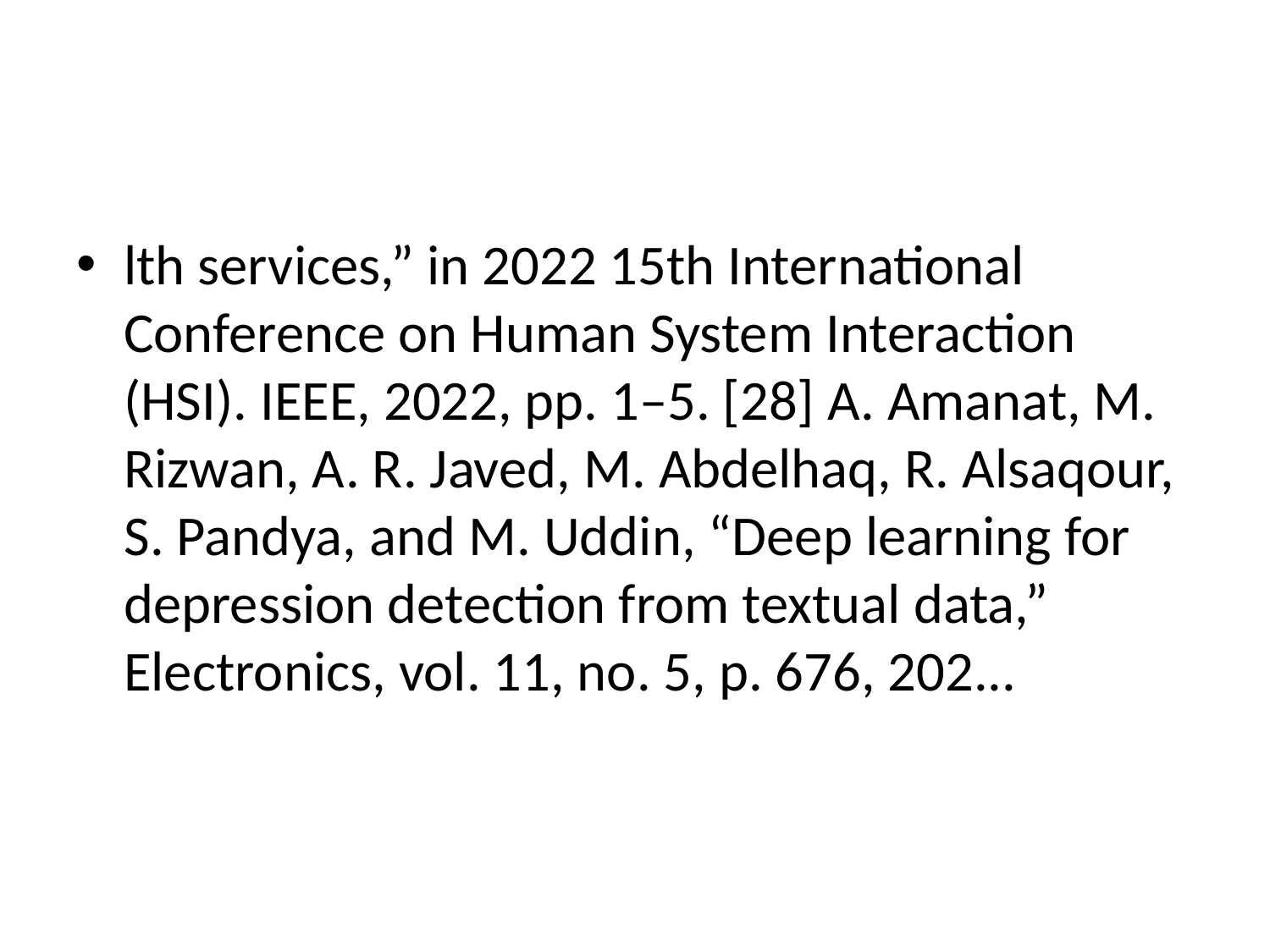

#
lth services,” in 2022 15th International Conference on Human System Interaction (HSI). IEEE, 2022, pp. 1–5. [28] A. Amanat, M. Rizwan, A. R. Javed, M. Abdelhaq, R. Alsaqour, S. Pandya, and M. Uddin, “Deep learning for depression detection from textual data,” Electronics, vol. 11, no. 5, p. 676, 202...